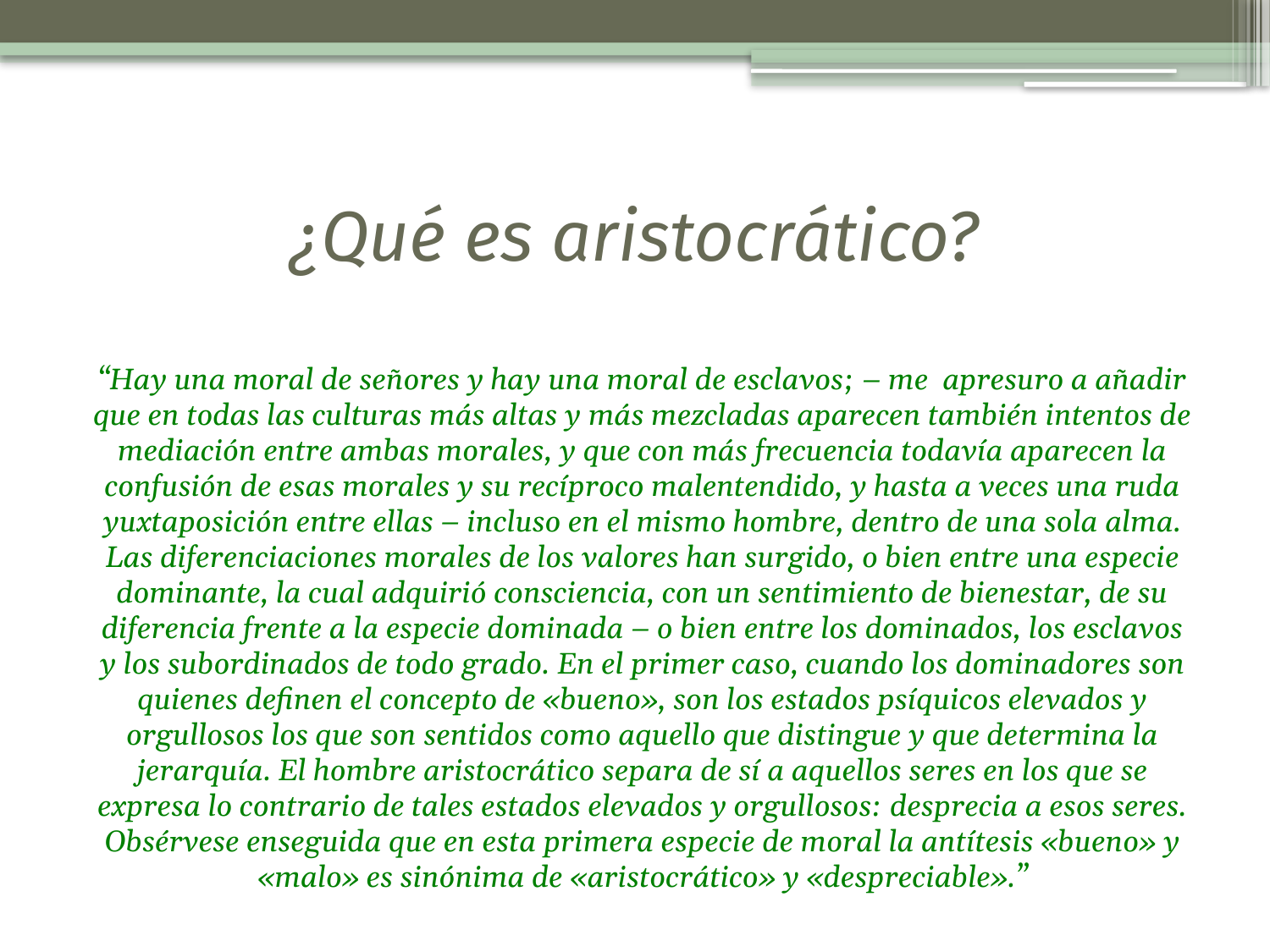

# ¿Qué es aristocrático?

“Hay una moral de señores y hay una moral de esclavos; – me  apresuro a añadir que en todas las culturas más altas y más mezcladas aparecen también intentos de mediación entre ambas morales, y que con más frecuencia todavía aparecen la confusión de esas morales y su recíproco malentendido, y hasta a veces una ruda yuxtaposición entre ellas – incluso en el mismo hombre, dentro de una sola alma. Las diferenciaciones morales de los valores han surgido, o bien entre una especie dominante, la cual adquirió consciencia, con un sentimiento de bienestar, de su diferencia frente a la especie dominada – o bien entre los dominados, los esclavos y los subordinados de todo grado. En el primer caso, cuando los dominadores son quienes definen el concepto de «bueno», son los estados psíquicos elevados y orgullosos los que son sentidos como aquello que distingue y que determina la jerarquía. El hombre aristocrático separa de sí a aquellos seres en los que se expresa lo contrario de tales estados elevados y orgullosos: desprecia a esos seres. Obsérvese enseguida que en esta primera especie de moral la antítesis «bueno» y «malo» es sinónima de «aristocrático» y «despreciable».”